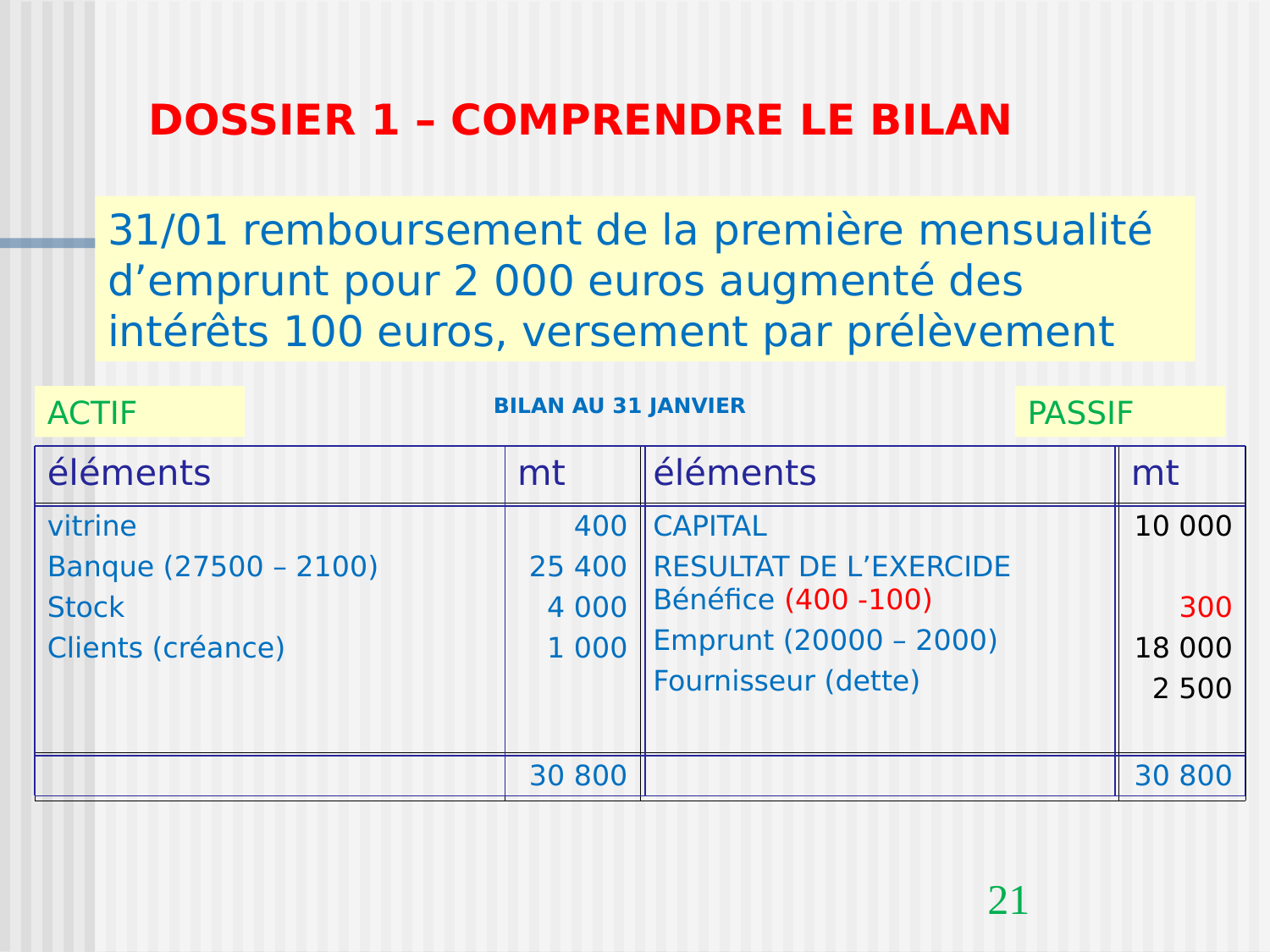

DOSSIER 1 – COMPRENDRE LE BILAN
31/01 remboursement de la première mensualité d’emprunt pour 2 000 euros augmenté des intérêts 100 euros, versement par prélèvement
PASSIF
ACTIF
BILAN AU 31 JANVIER
| éléments | mt | éléments | mt |
| --- | --- | --- | --- |
| vitrine Banque (27500 – 2100) Stock Clients (créance) | 400 25 400 4 000 1 000 | CAPITAL RESULTAT DE L’EXERCIDE Bénéfice (400 -100) Emprunt (20000 – 2000) Fournisseur (dette) | 10 000 300 18 000 2 500 |
|  | 30 800 |  | 30 800 |
21